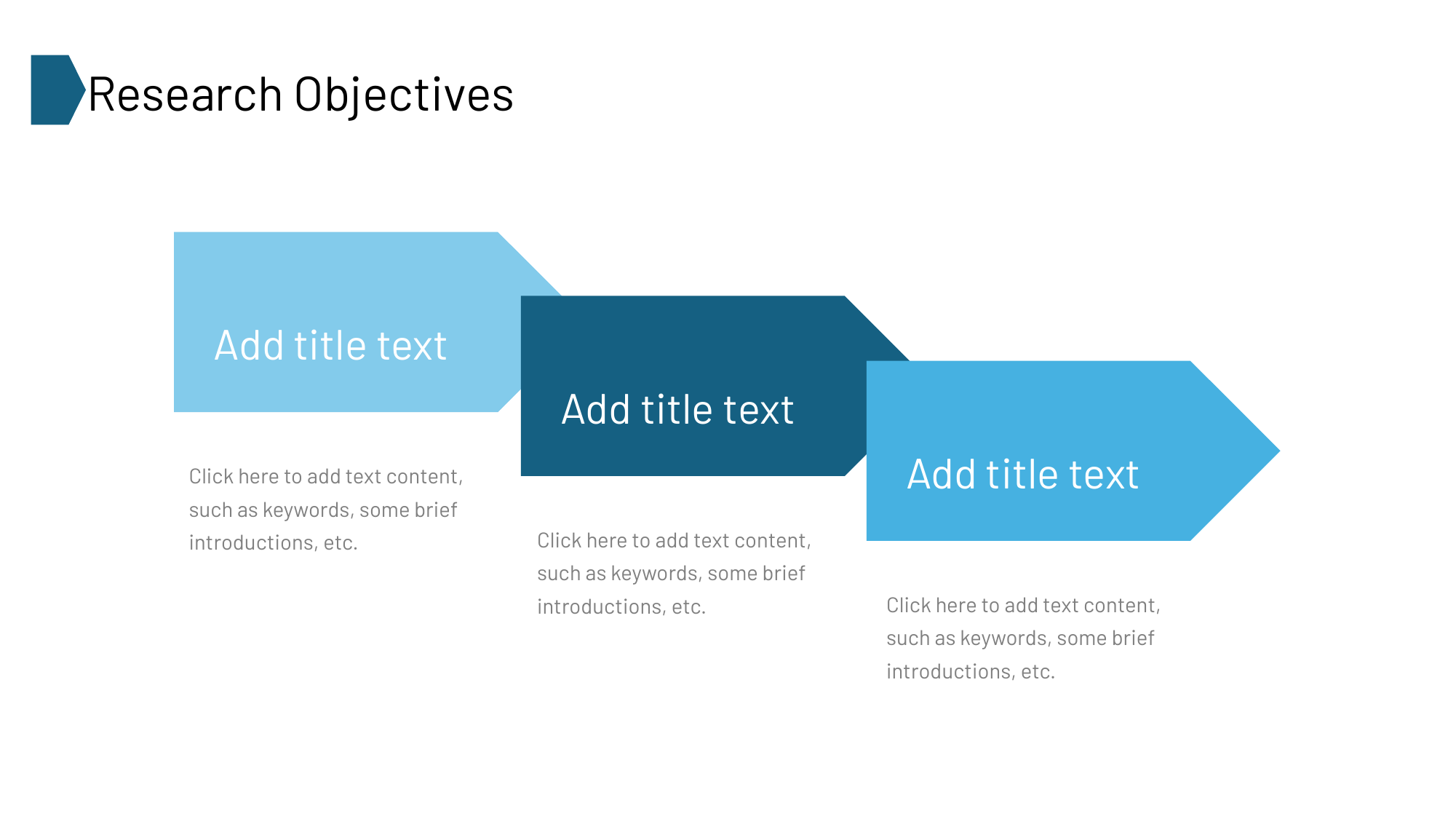

Research Objectives

Add title text
Click here to add text content, such as keywords, some brief introductions, etc.

Add title text
Click here to add text content, such as keywords, some brief introductions, etc.

Add title text
Click here to add text content, such as keywords, some brief introductions, etc.